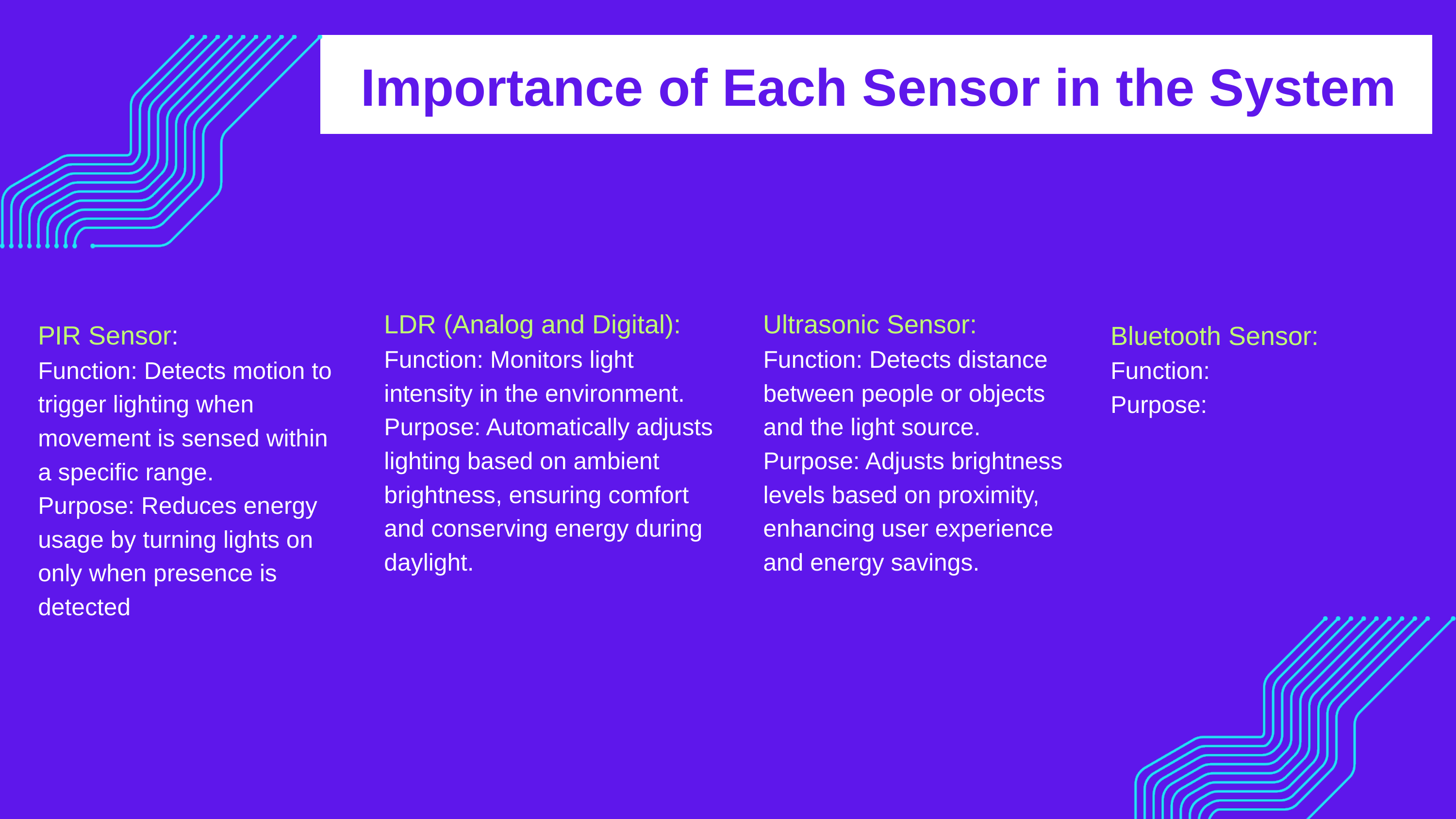

Importance of Each Sensor in the System
LDR (Analog and Digital):
Function: Monitors light intensity in the environment.
Purpose: Automatically adjusts lighting based on ambient brightness, ensuring comfort and conserving energy during daylight.

Ultrasonic Sensor:
Function: Detects distance between people or objects and the light source.
Purpose: Adjusts brightness levels based on proximity, enhancing user experience and energy savings.

PIR Sensor:
Function: Detects motion to trigger lighting when movement is sensed within a specific range.
Purpose: Reduces energy usage by turning lights on only when presence is detected

Bluetooth Sensor:
Function:
Purpose: